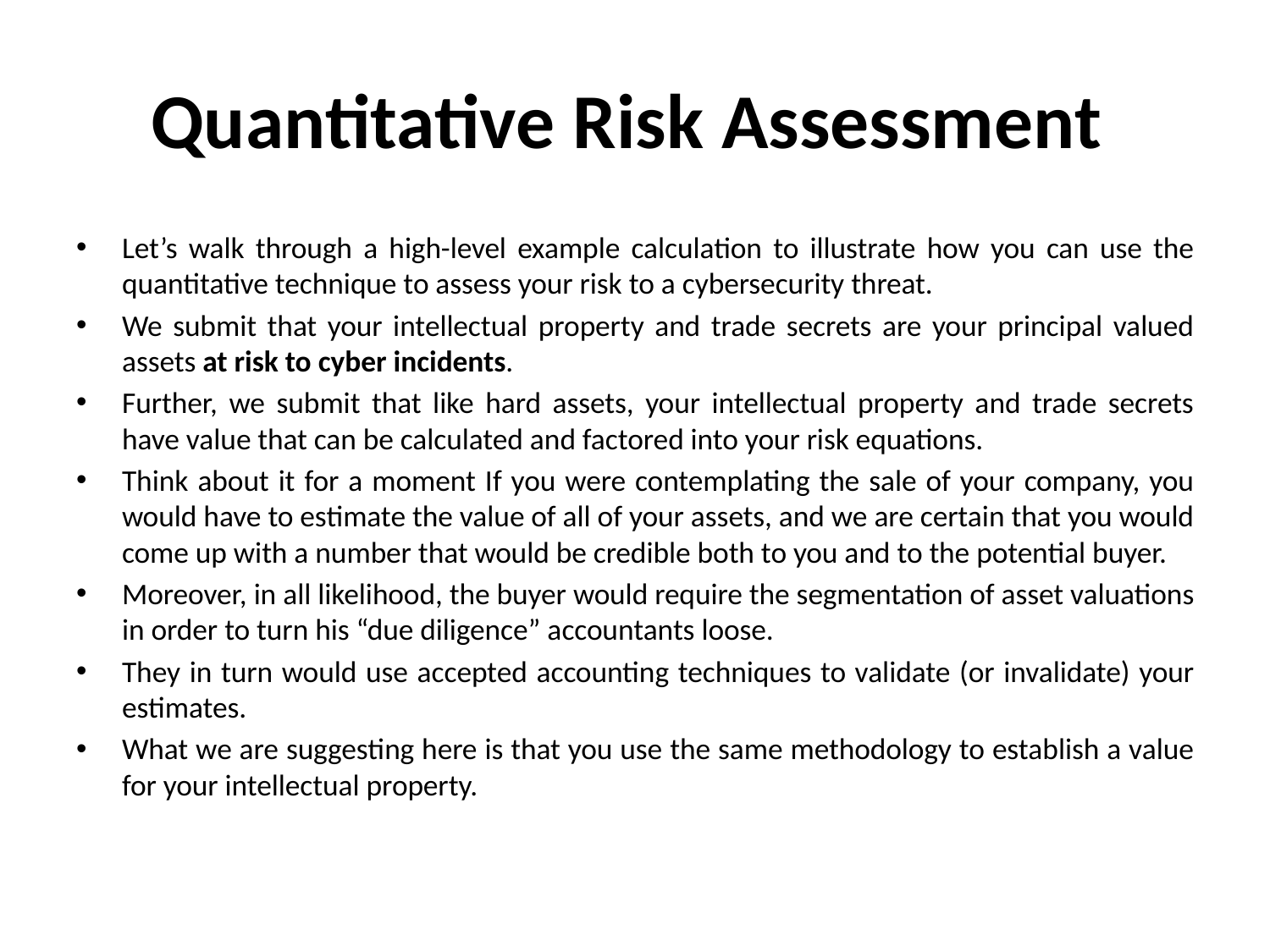

# Quantitative Risk Assessment
Let’s walk through a high-level example calculation to illustrate how you can use the quantitative technique to assess your risk to a cybersecurity threat.
We submit that your intellectual property and trade secrets are your principal valued assets at risk to cyber incidents.
Further, we submit that like hard assets, your intellectual property and trade secrets have value that can be calculated and factored into your risk equations.
Think about it for a moment If you were contemplating the sale of your company, you would have to estimate the value of all of your assets, and we are certain that you would come up with a number that would be credible both to you and to the potential buyer.
Moreover, in all likelihood, the buyer would require the segmentation of asset valuations in order to turn his “due diligence” accountants loose.
They in turn would use accepted accounting techniques to validate (or invalidate) your estimates.
What we are suggesting here is that you use the same methodology to establish a value for your intellectual property.